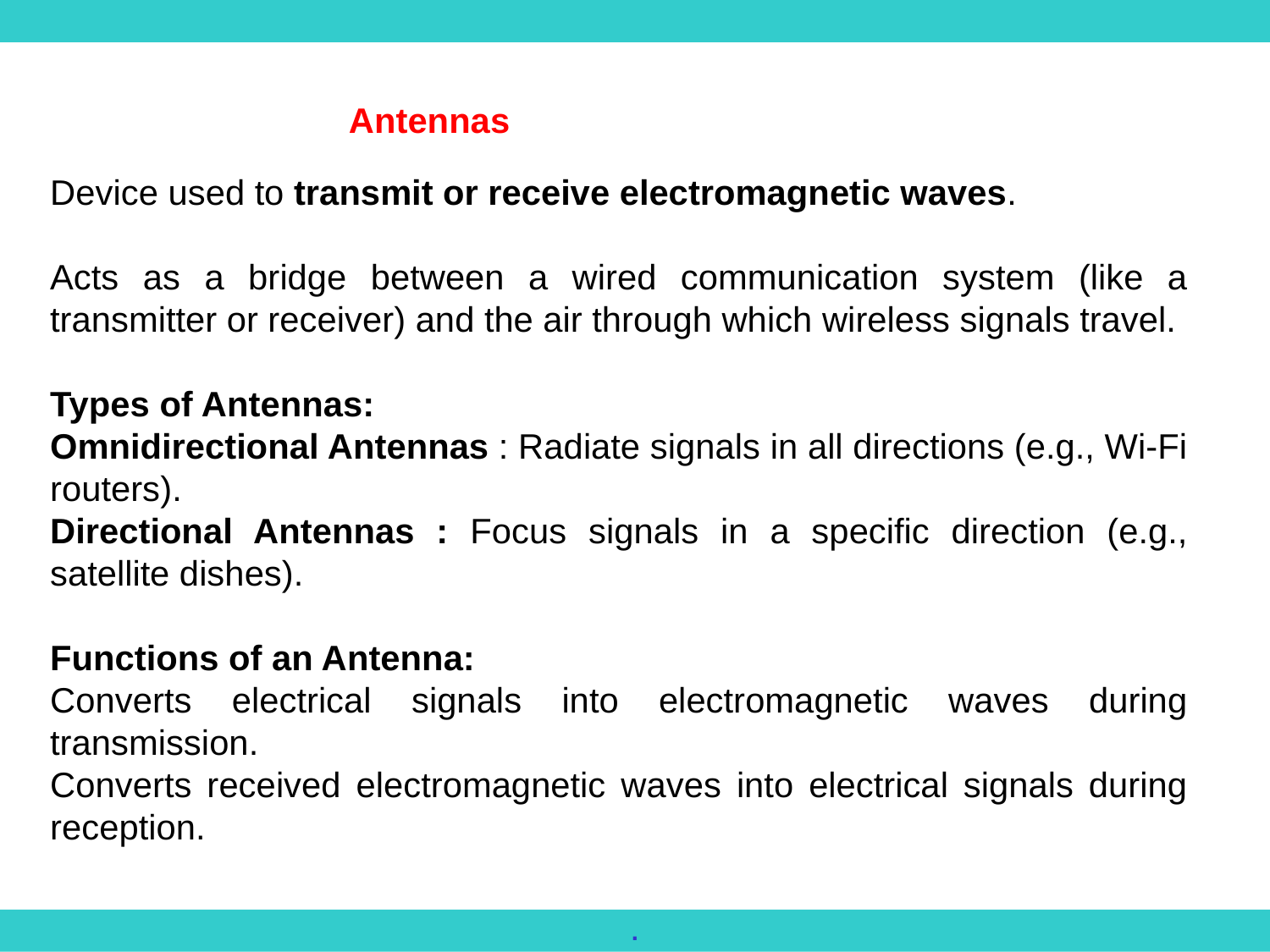

Antennas
Device used to transmit or receive electromagnetic waves.

Acts as a bridge between a wired communication system (like a transmitter or receiver) and the air through which wireless signals travel.

Types of Antennas:
Omnidirectional Antennas : Radiate signals in all directions (e.g., Wi-Fi routers).
Directional Antennas : Focus signals in a specific direction (e.g., satellite dishes).

Functions of an Antenna:
Converts electrical signals into electromagnetic waves during transmission.
Converts received electromagnetic waves into electrical signals during reception.
.